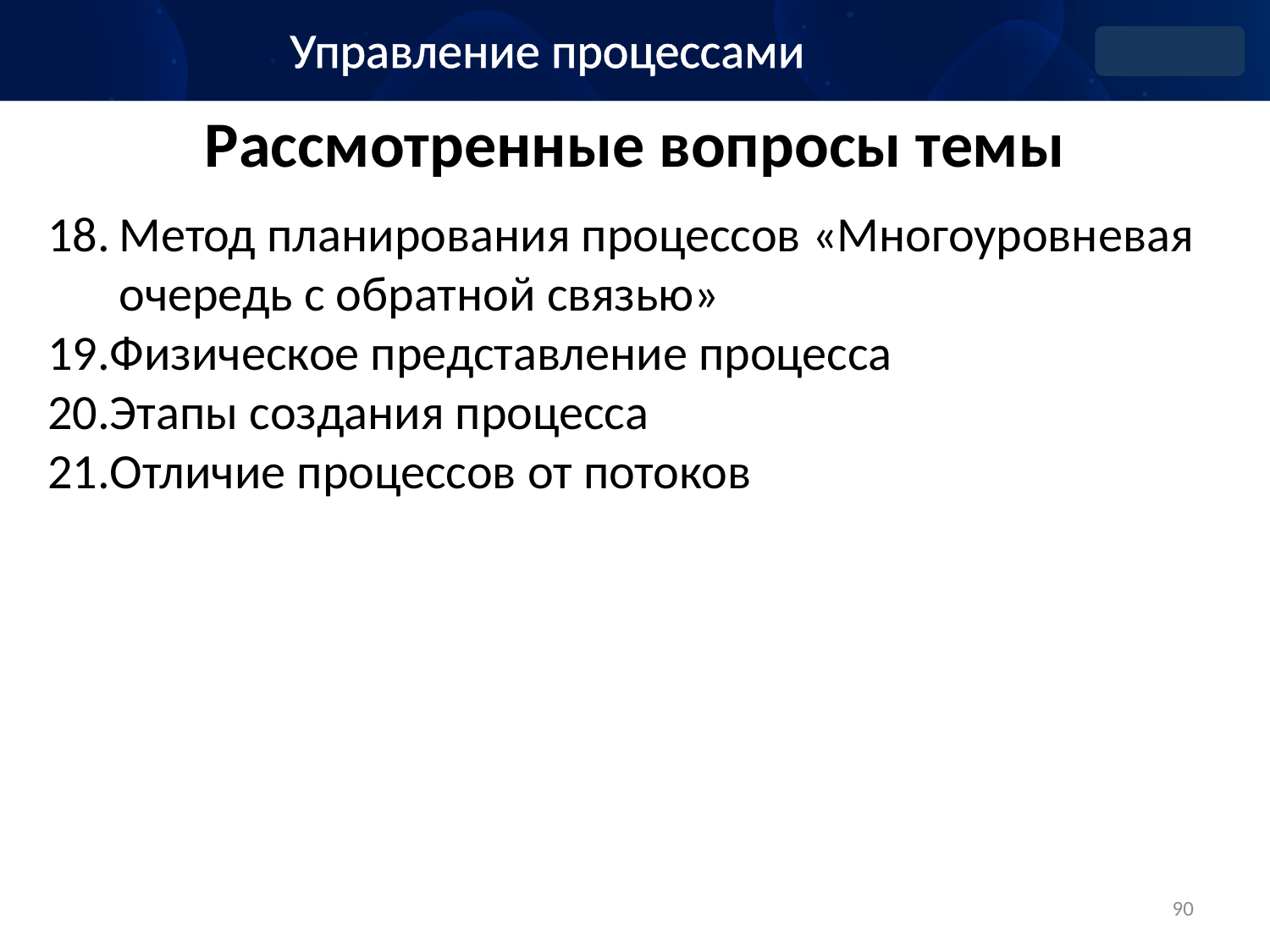

Управление процессами
# Рассмотренные вопросы темы
Метод планирования процессов «Многоуровневая очередь с обратной связью»
Физическое представление процесса
Этапы создания процесса
Отличие процессов от потоков
90